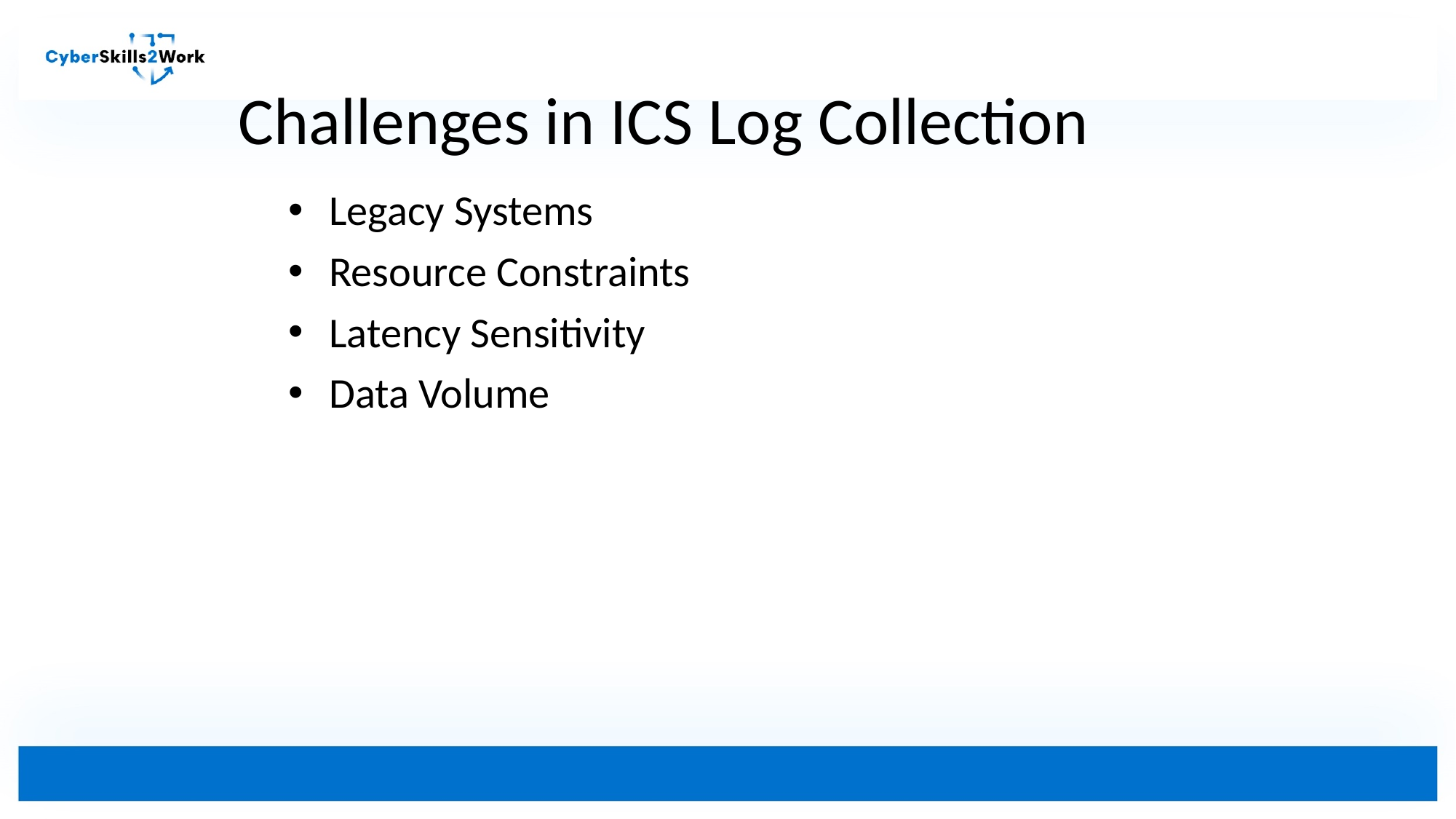

# Challenges in ICS Log Collection
Legacy Systems
Resource Constraints
Latency Sensitivity
Data Volume